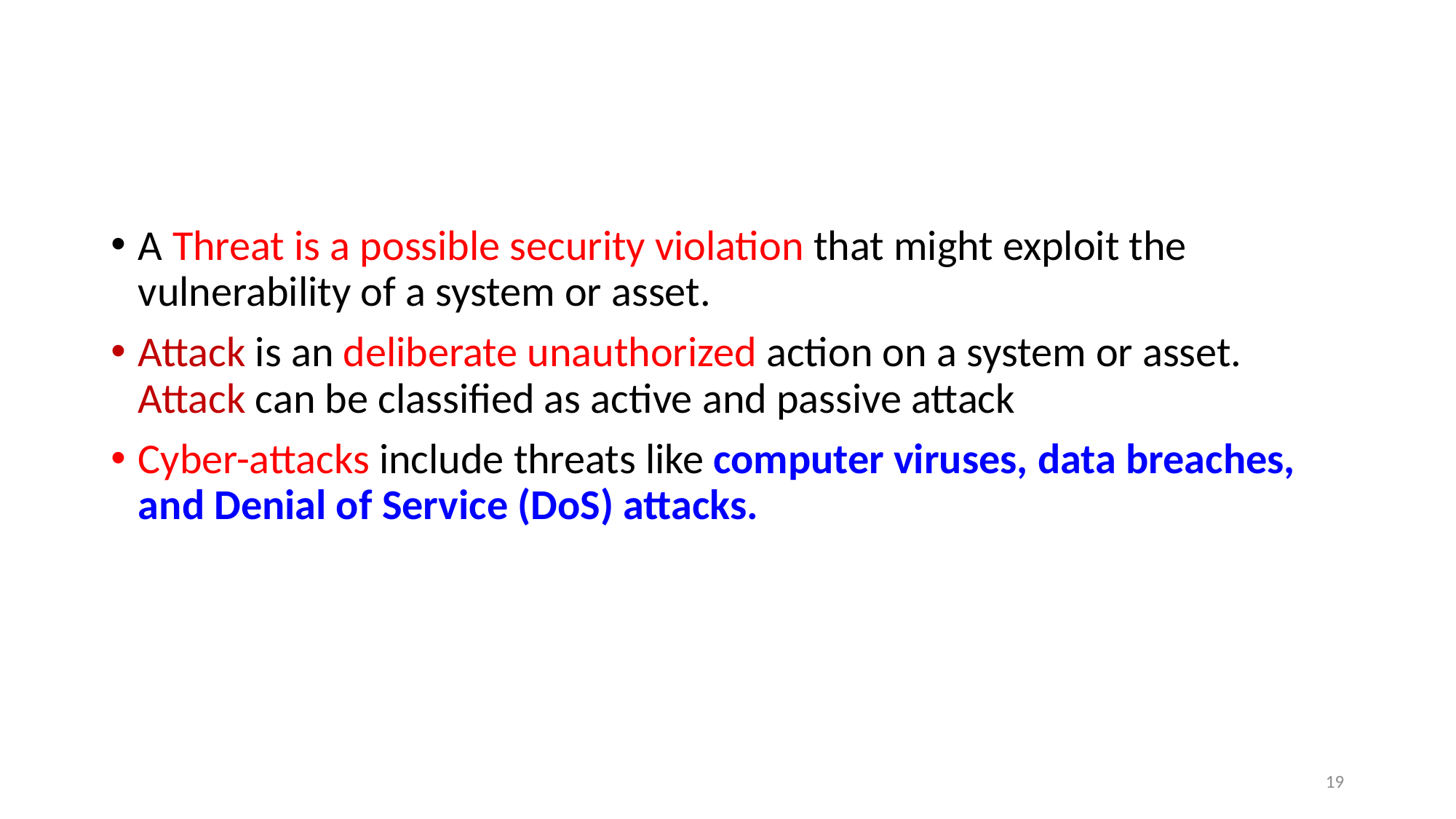

#
A Threat is a possible security violation that might exploit the vulnerability of a system or asset.
Attack is an deliberate unauthorized action on a system or asset. Attack can be classified as active and passive attack
Cyber-attacks include threats like computer viruses, data breaches, and Denial of Service (DoS) attacks.
19